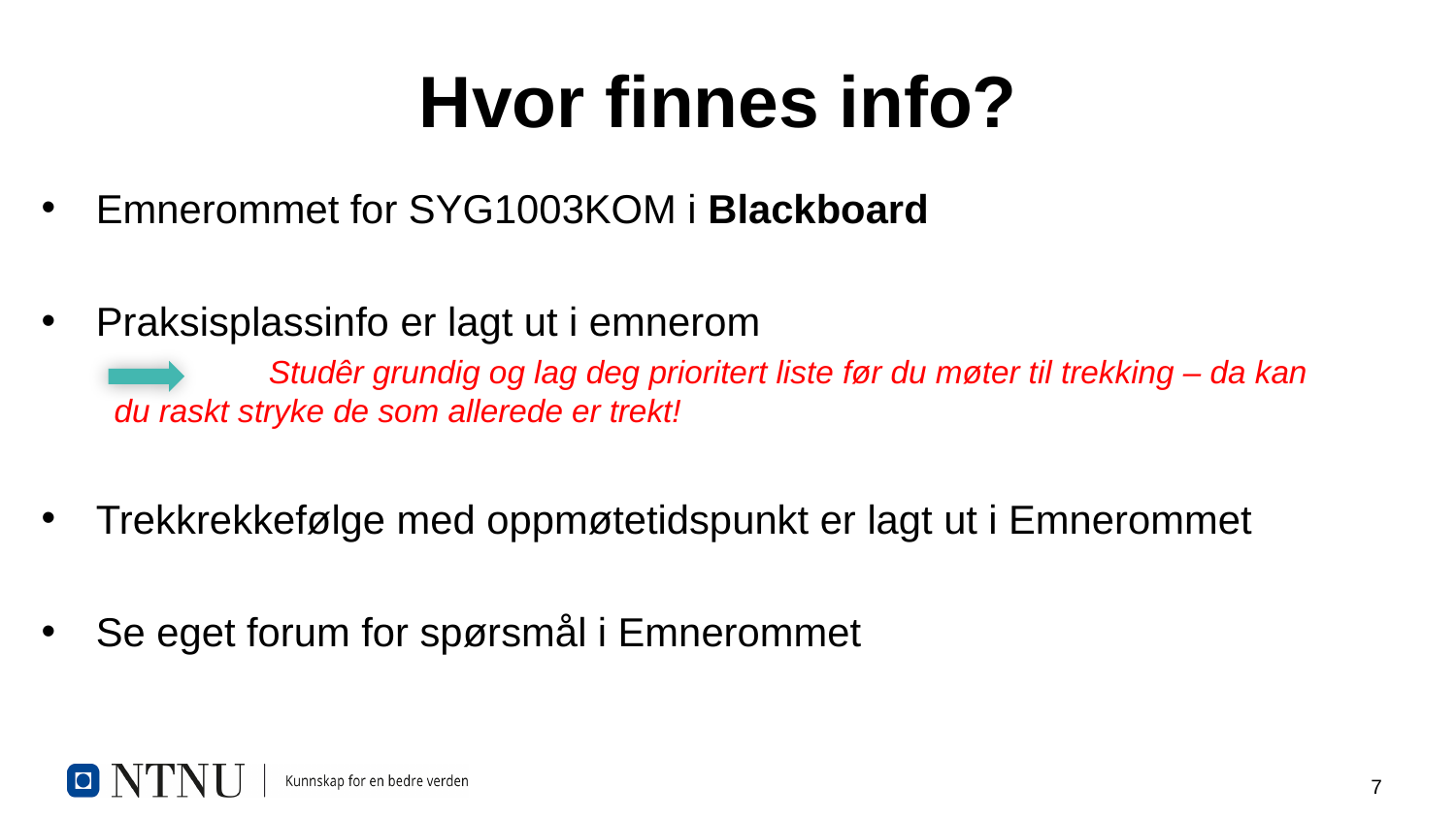

# Hvor finnes info?

Emnerommet for SYG1003KOM i Blackboard

Praksisplassinfo er lagt ut i emnerom
	 Studêr grundig og lag deg prioritert liste før du møter til trekking – da kan du raskt stryke de som allerede er trekt!

Trekkrekkefølge med oppmøtetidspunkt er lagt ut i Emnerommet

Se eget forum for spørsmål i Emnerommet